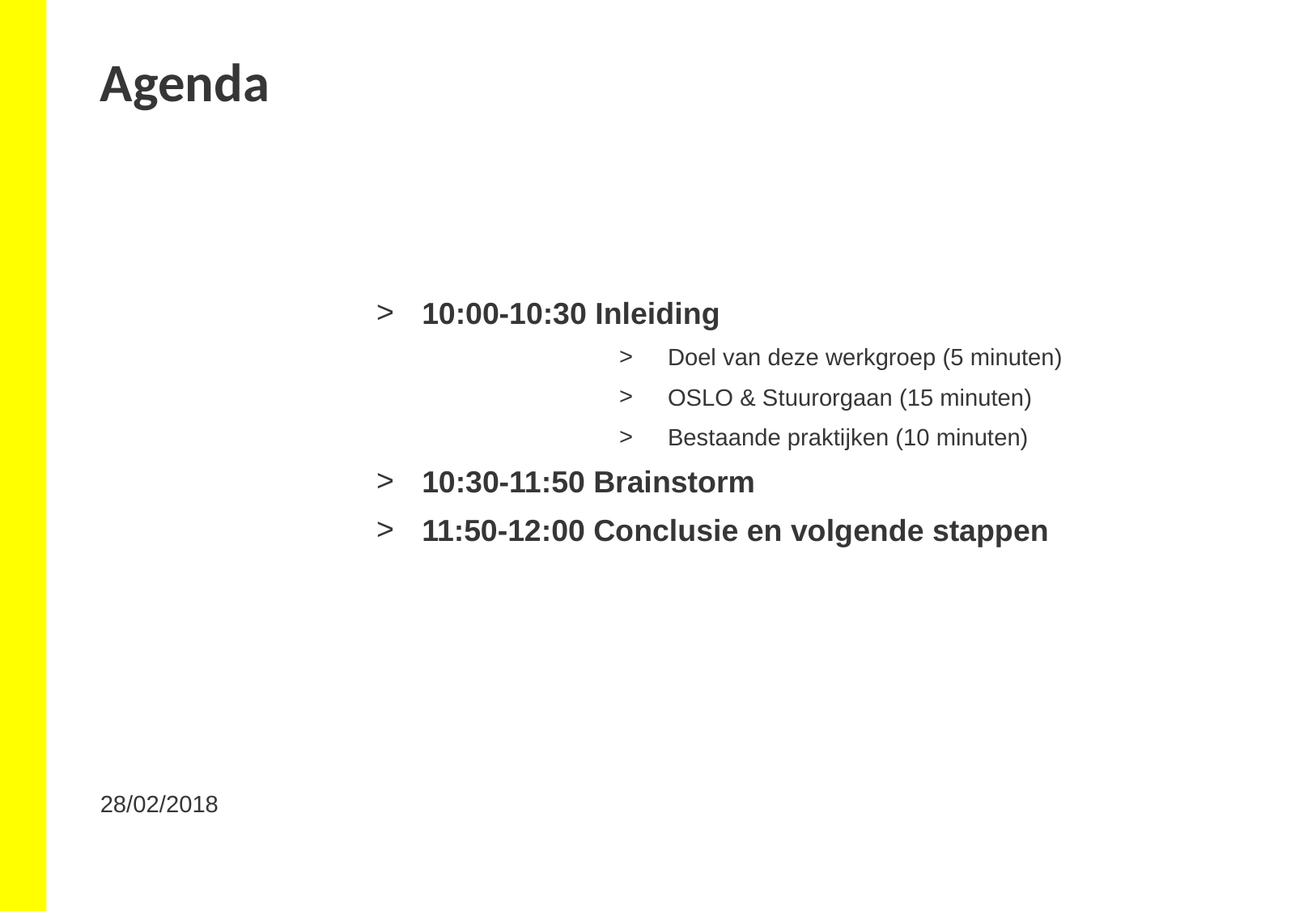

# Agenda
10:00-10:30 Inleiding
Doel van deze werkgroep (5 minuten)
OSLO & Stuurorgaan (15 minuten)
Bestaande praktijken (10 minuten)
10:30-11:50 Brainstorm
11:50-12:00 Conclusie en volgende stappen

28/02/2018